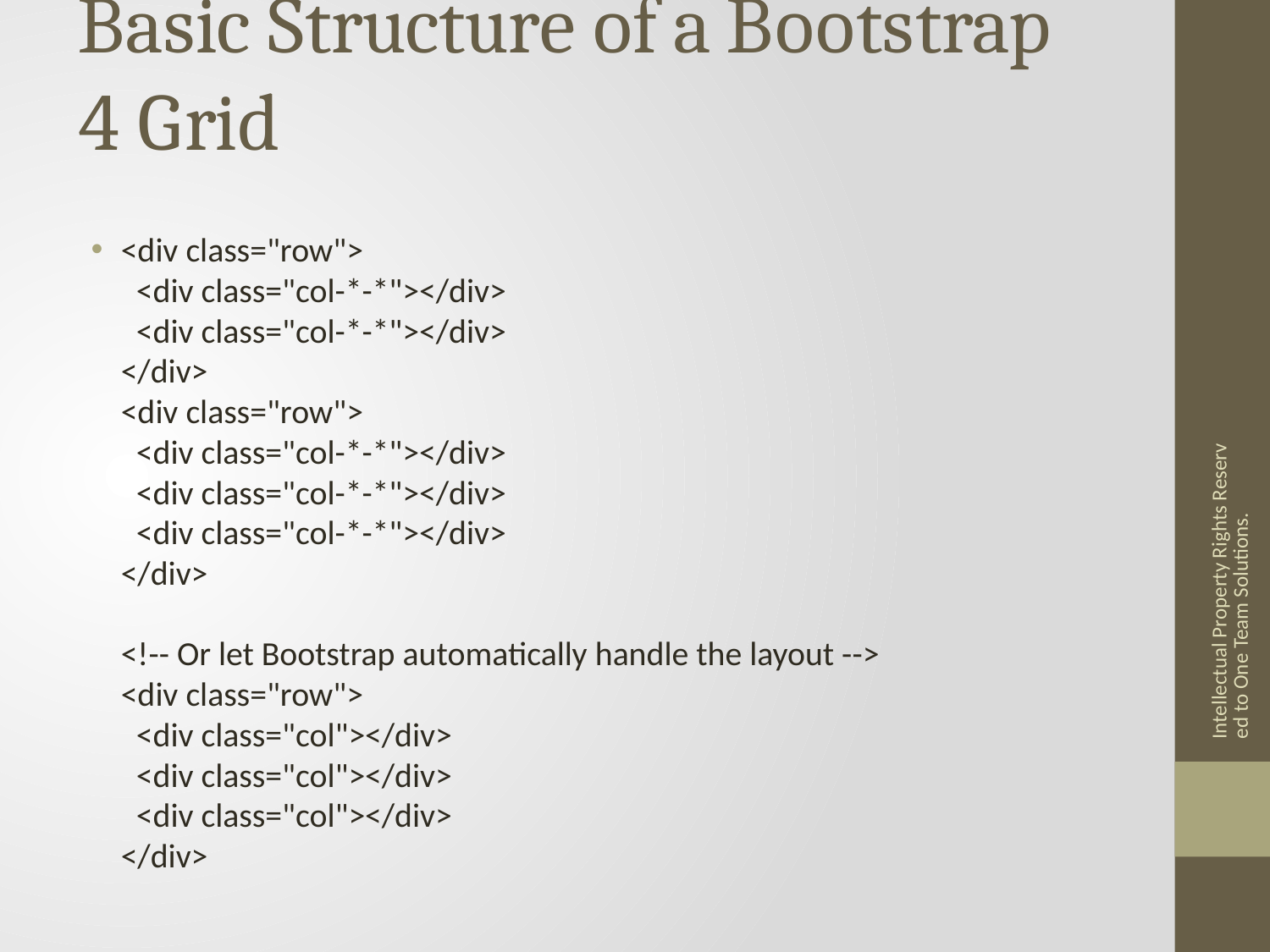

# Basic Structure of a Bootstrap 4 Grid
<div class="row">
  <div class="col-*-*"></div>
  <div class="col-*-*"></div>
</div>
<div class="row">
  <div class="col-*-*"></div>
  <div class="col-*-*"></div>
  <div class="col-*-*"></div>
</div>
<!-- Or let Bootstrap automatically handle the layout -->
<div class="row">
  <div class="col"></div>
  <div class="col"></div>
  <div class="col"></div>
</div>
Intellectual Property Rights Reserved to One Team Solutions.